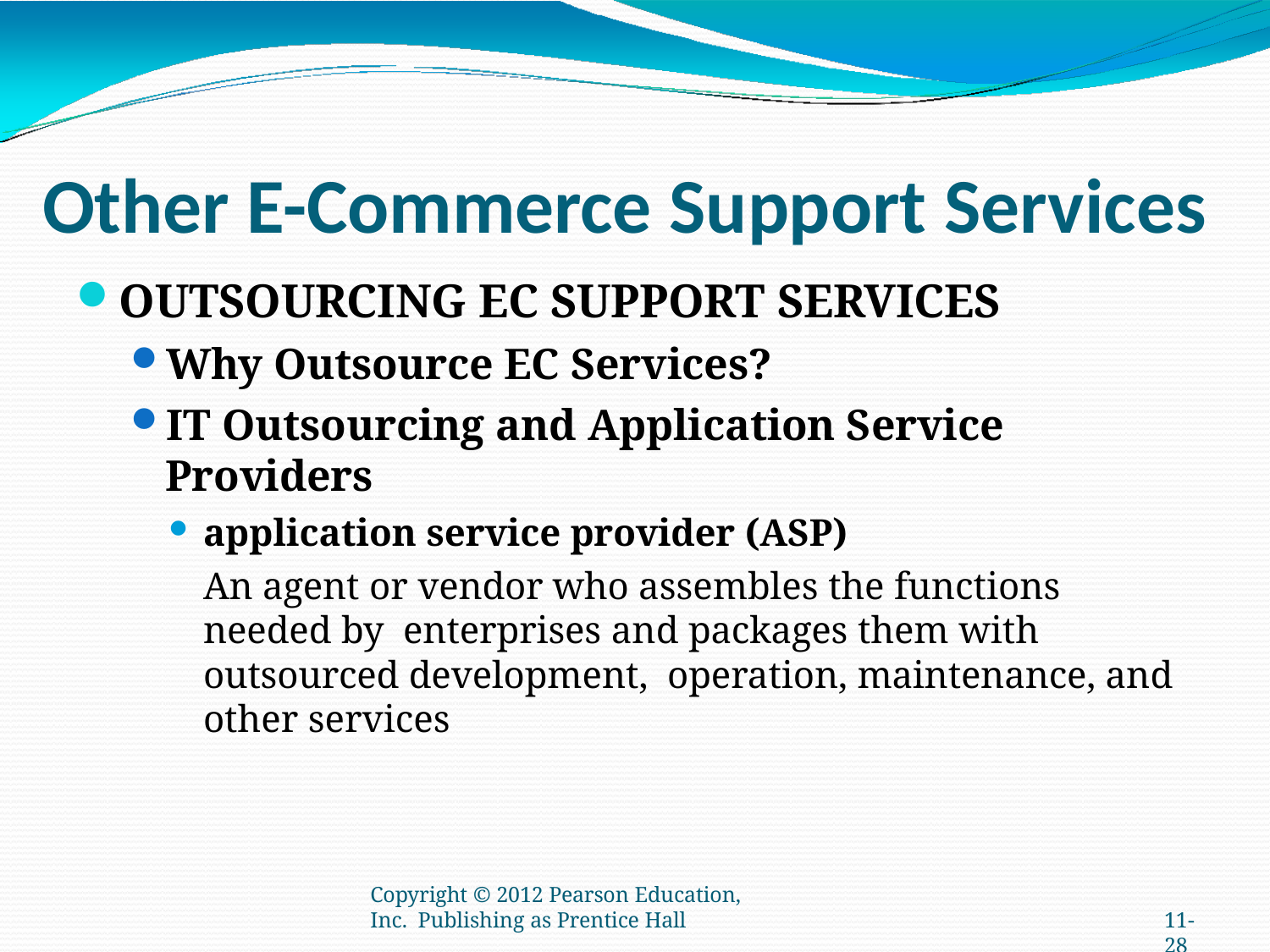

# Other E-Commerce Support Services
OUTSOURCING EC SUPPORT SERVICES
Why Outsource EC Services?
IT Outsourcing and Application Service Providers
application service provider (ASP)
An agent or vendor who assembles the functions needed by  enterprises and packages them with outsourced development,  operation, maintenance, and other services
Copyright © 2012 Pearson Education, Inc.  Publishing as Prentice Hall
11-28